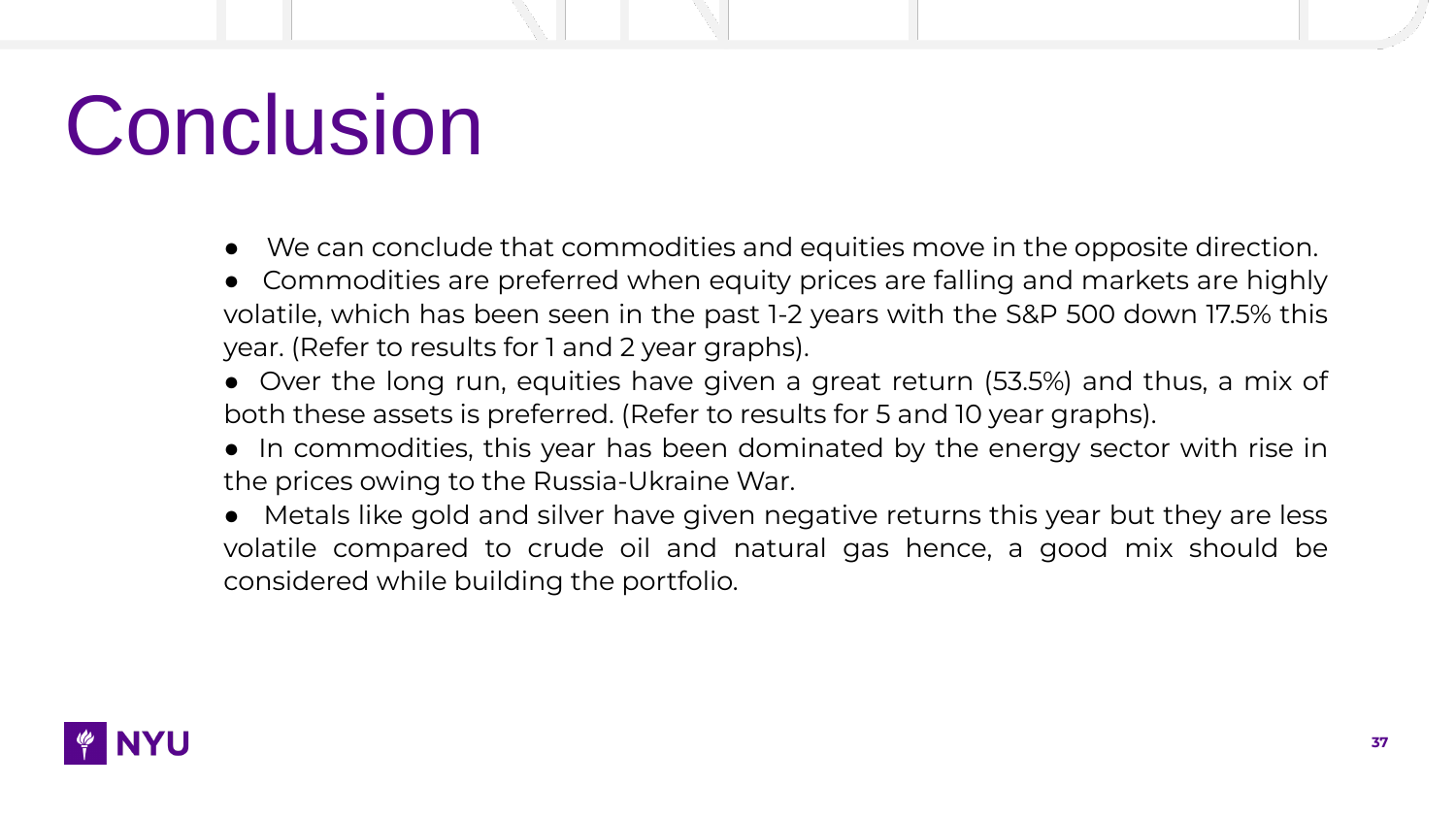

# Conclusion
●    We can conclude that commodities and equities move in the opposite direction.
●   Commodities are preferred when equity prices are falling and markets are highly volatile, which has been seen in the past 1-2 years with the S&P 500 down 17.5% this year. (Refer to results for 1 and 2 year graphs).
●  Over the long run, equities have given a great return (53.5%) and thus, a mix of both these assets is preferred. (Refer to results for 5 and 10 year graphs).
●  In commodities, this year has been dominated by the energy sector with rise in the prices owing to the Russia-Ukraine War.
●   Metals like gold and silver have given negative returns this year but they are less volatile compared to crude oil and natural gas hence, a good mix should be considered while building the portfolio.